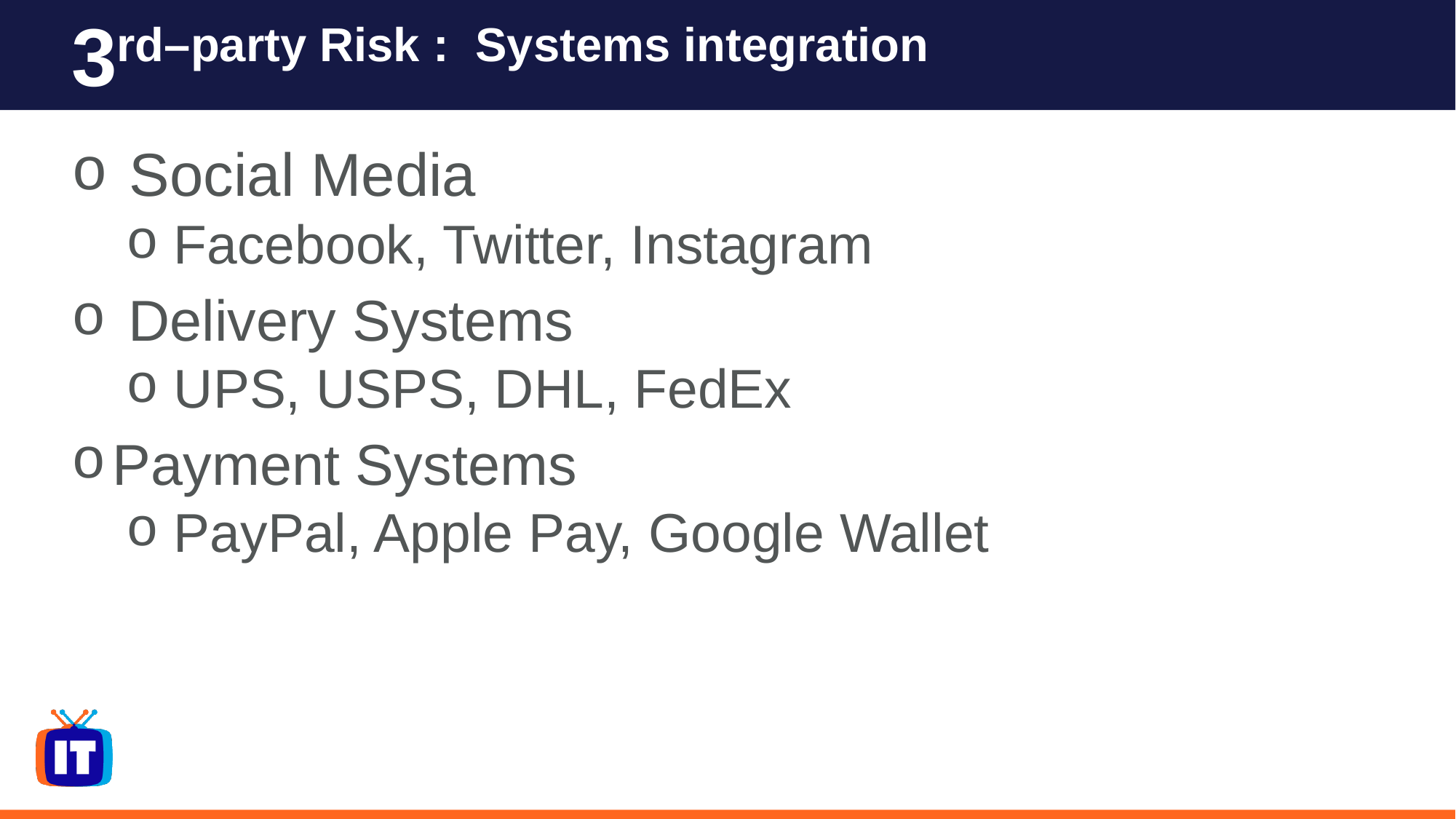

# 3rd–party Risk :  Systems integration
 Social Media
 Facebook, Twitter, Instagram
 Delivery Systems
 UPS, USPS, DHL, FedEx
Payment Systems
 PayPal, Apple Pay, Google Wallet